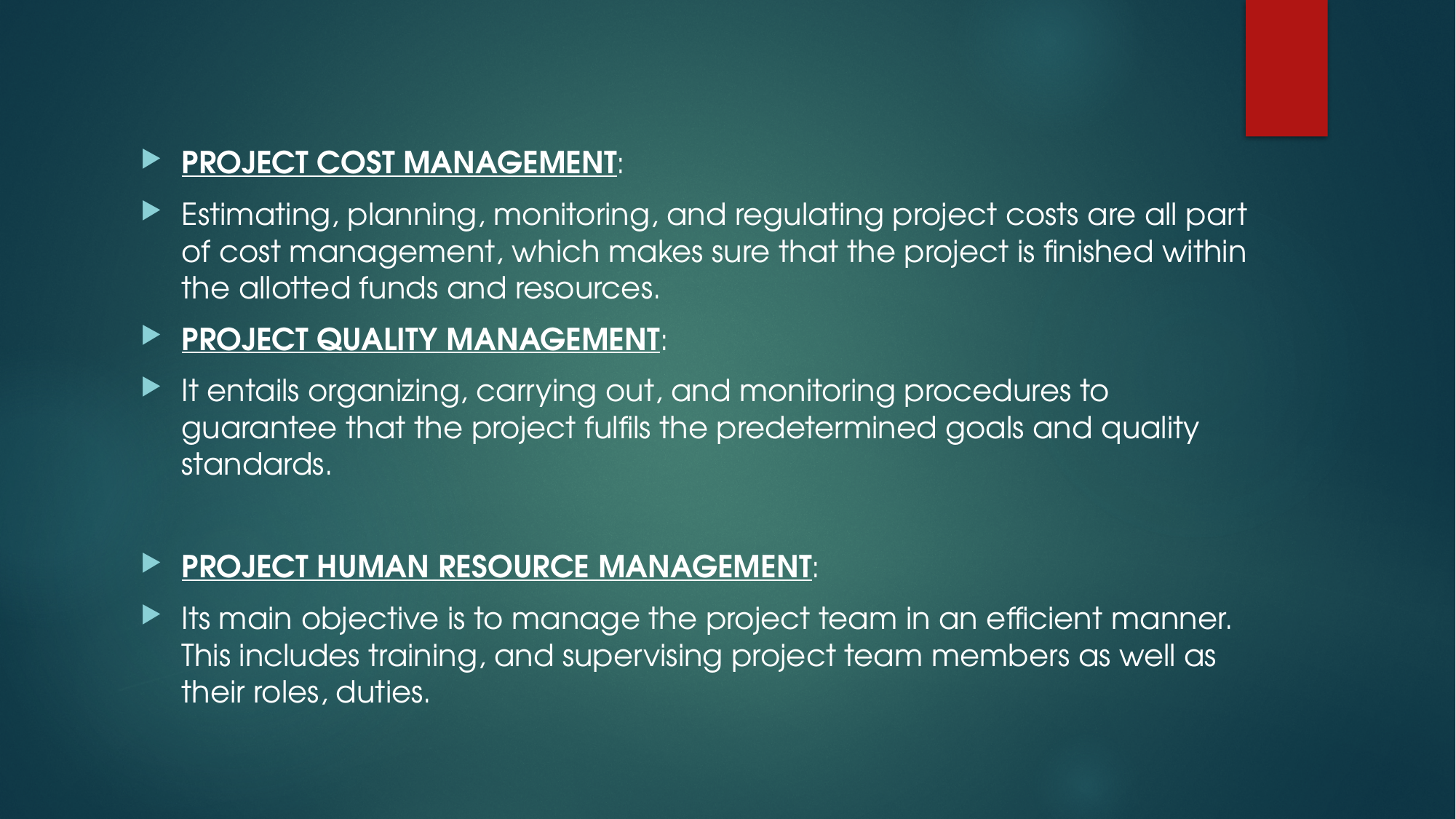

PROJECT COST MANAGEMENT:
Estimating, planning, monitoring, and regulating project costs are all part of cost management, which makes sure that the project is finished within the allotted funds and resources.
PROJECT QUALITY MANAGEMENT:
It entails organizing, carrying out, and monitoring procedures to guarantee that the project fulfils the predetermined goals and quality standards.

PROJECT HUMAN RESOURCE MANAGEMENT:
Its main objective is to manage the project team in an efficient manner. This includes training, and supervising project team members as well as their roles, duties.